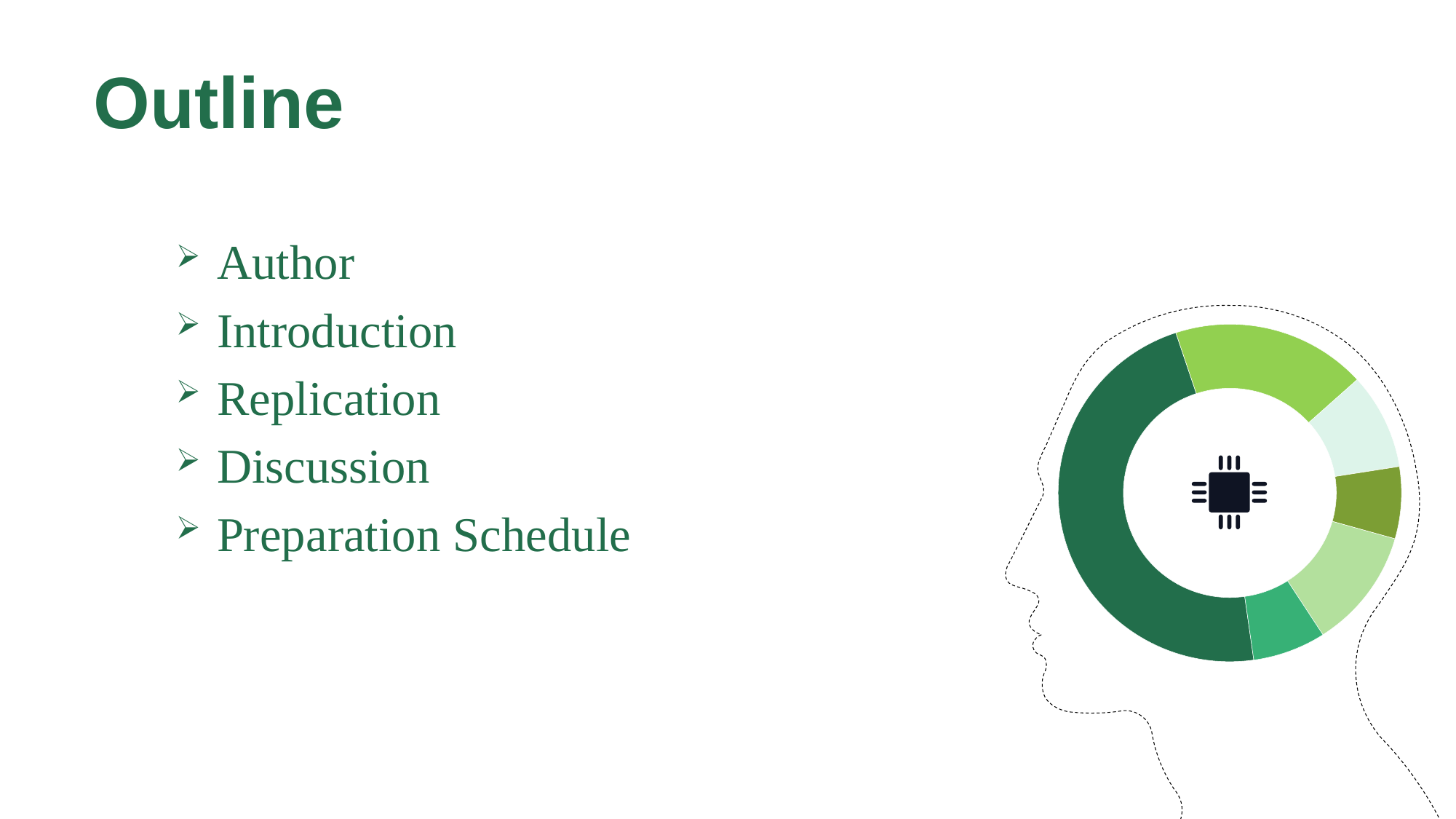

Outline
Author
Introduction
Replication
Discussion
Preparation Schedule